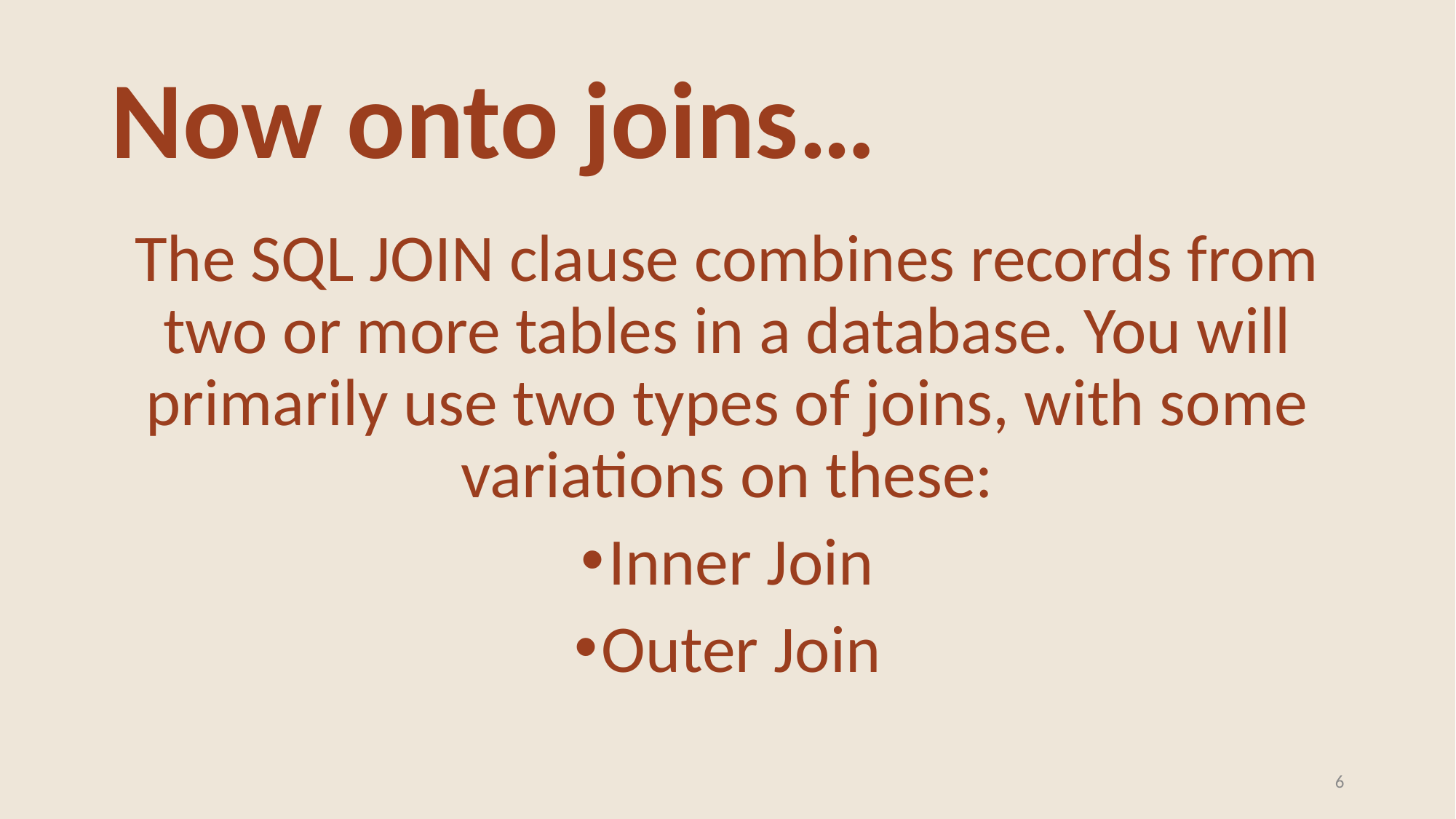

# Now onto joins…
The SQL JOIN clause combines records from two or more tables in a database. You will primarily use two types of joins, with some variations on these:
Inner Join
Outer Join

6